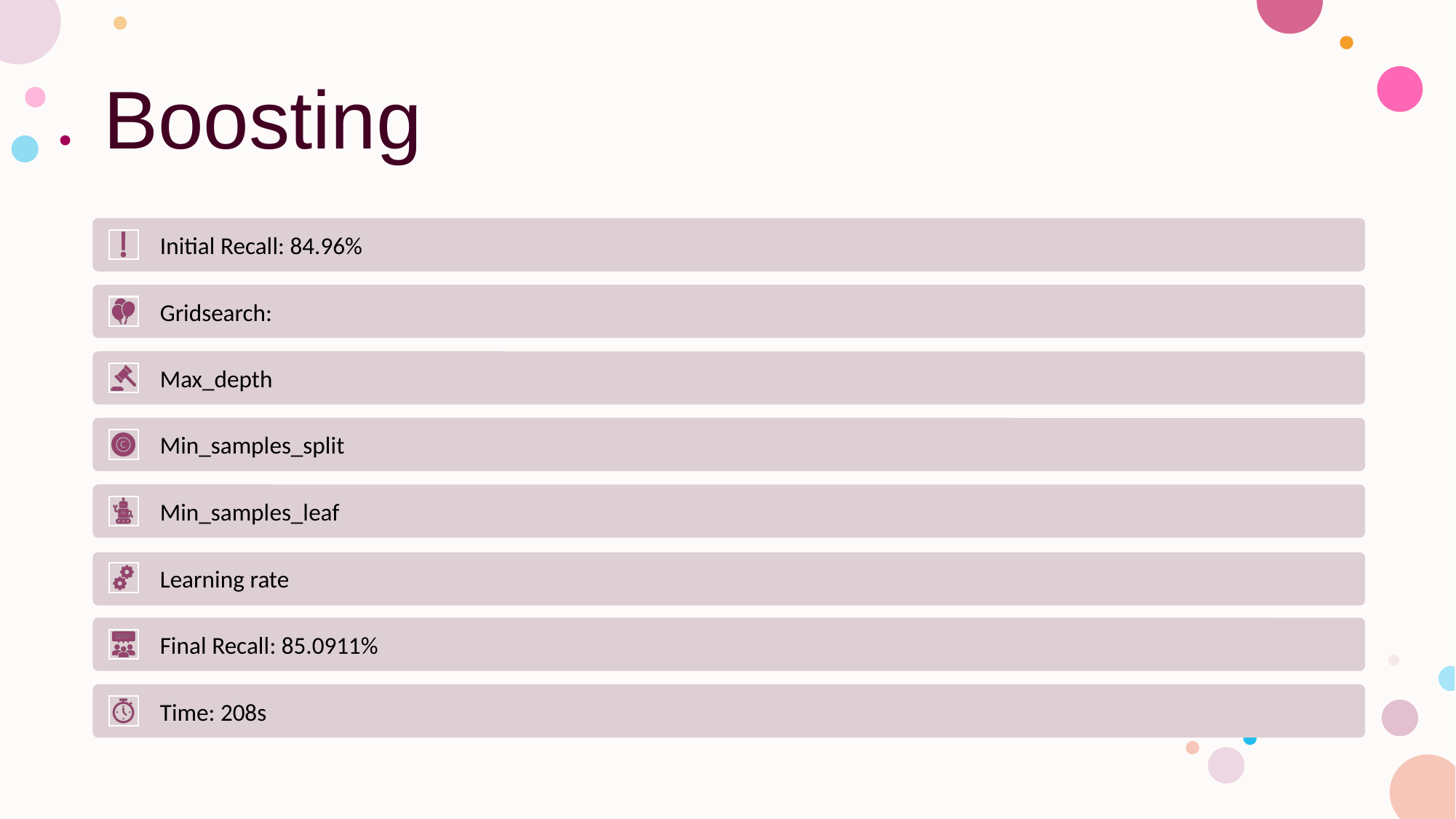

# Boosting
Initial Recall: 84.96%
Gridsearch:
Max_depth
Min_samples_split
Min_samples_leaf
Learning rate
Final Recall: 85.0911%
Time: 208s